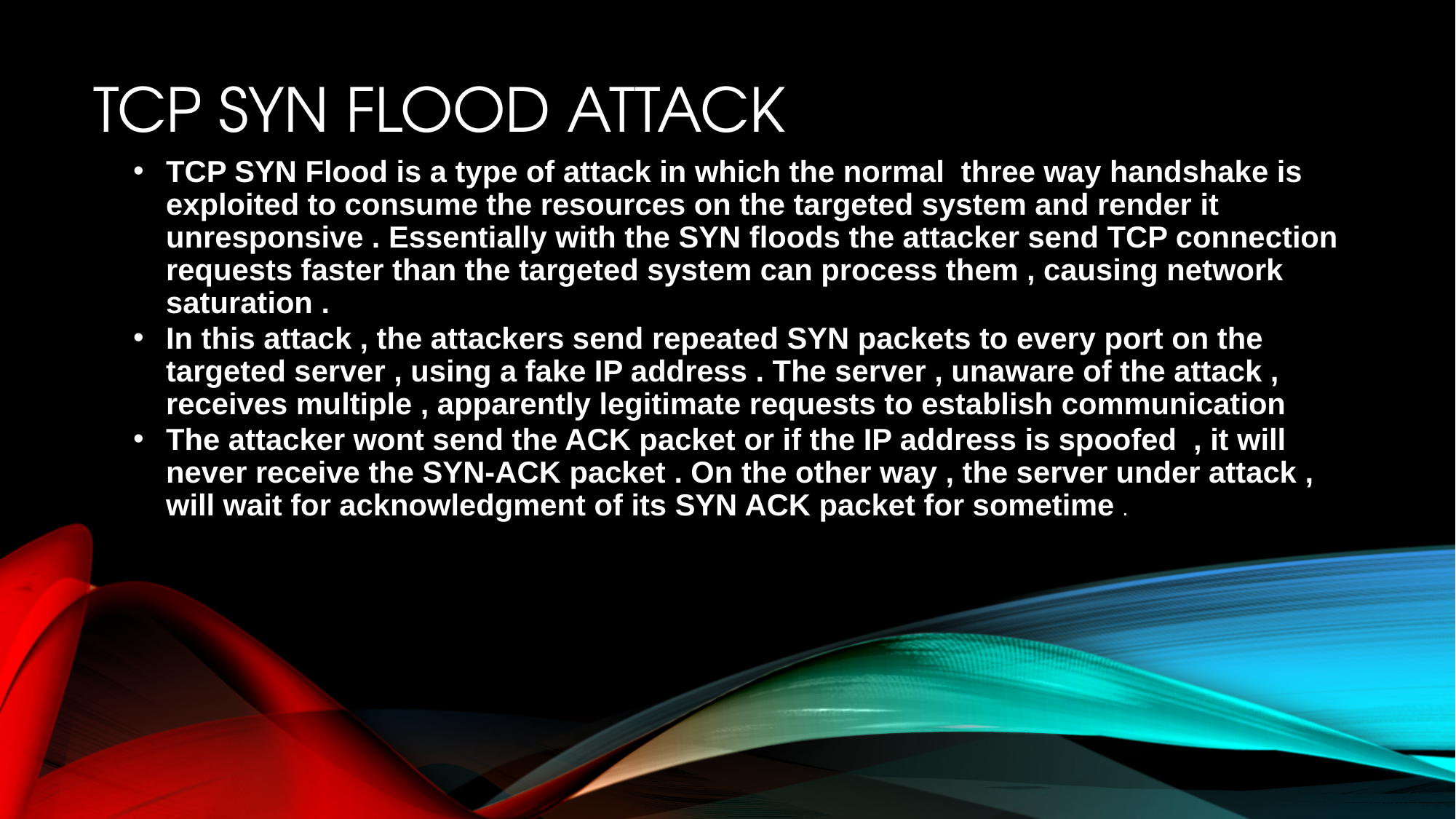

# TCP SYN FLOOD ATTACK
TCP SYN Flood is a type of attack in which the normal  three way handshake is exploited to consume the resources on the targeted system and render it unresponsive . Essentially with the SYN floods the attacker send TCP connection requests faster than the targeted system can process them , causing network saturation .
In this attack , the attackers send repeated SYN packets to every port on the targeted server , using a fake IP address . The server , unaware of the attack , receives multiple , apparently legitimate requests to establish communication
The attacker wont send the ACK packet or if the IP address is spoofed  , it will never receive the SYN-ACK packet . On the other way , the server under attack , will wait for acknowledgment of its SYN ACK packet for sometime .